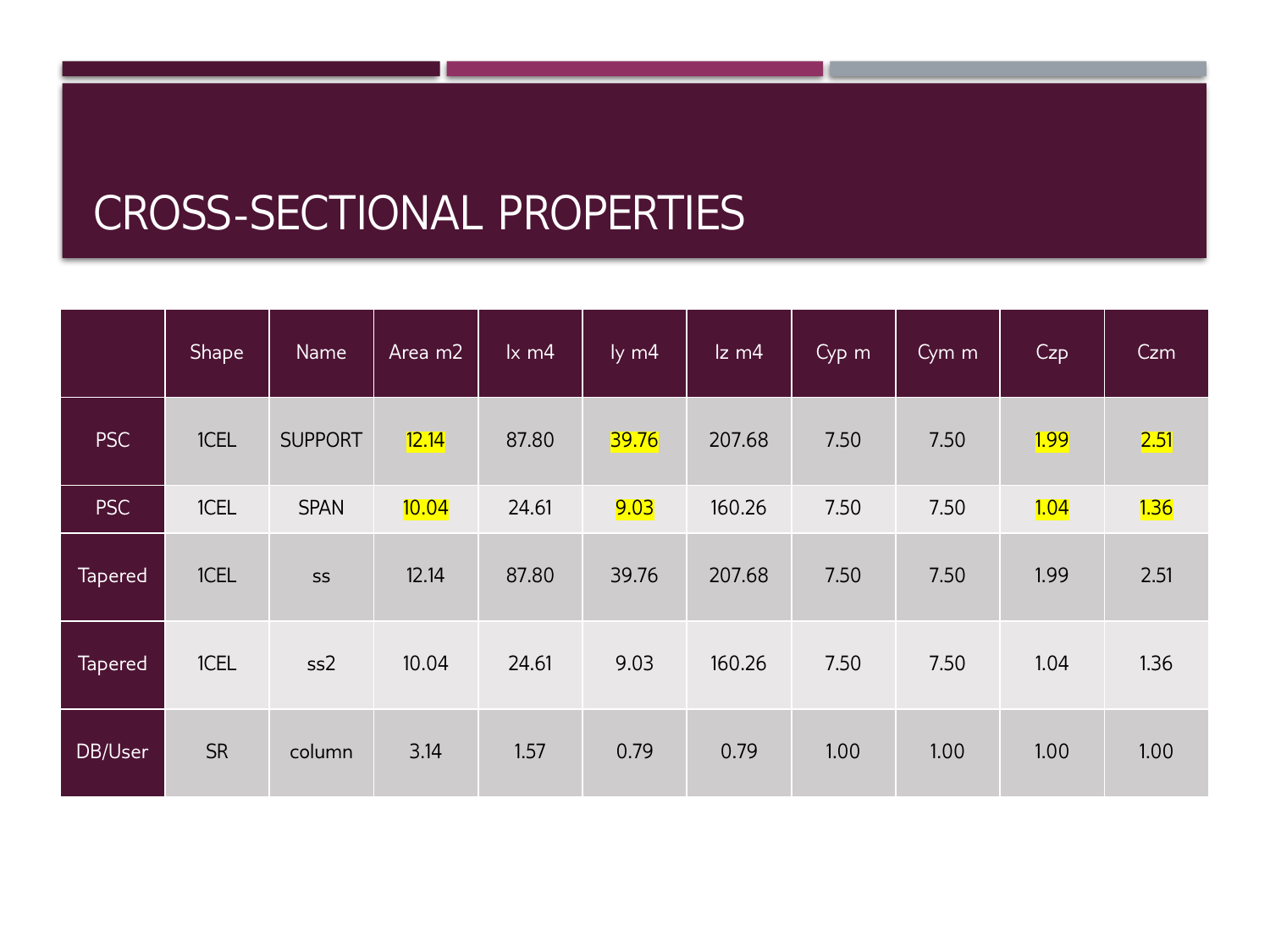

# Cross-sectional properties
|  | Shape | Name | Area m2 | Ix m4 | Iy m4 | Iz m4 | Cyp m | Cym m | Czp | Czm |
| --- | --- | --- | --- | --- | --- | --- | --- | --- | --- | --- |
| PSC | 1CEL | SUPPORT | 12.14 | 87.80 | 39.76 | 207.68 | 7.50 | 7.50 | 1.99 | 2.51 |
| PSC | 1CEL | SPAN | 10.04 | 24.61 | 9.03 | 160.26 | 7.50 | 7.50 | 1.04 | 1.36 |
| Tapered | 1CEL | ss | 12.14 | 87.80 | 39.76 | 207.68 | 7.50 | 7.50 | 1.99 | 2.51 |
| Tapered | 1CEL | ss2 | 10.04 | 24.61 | 9.03 | 160.26 | 7.50 | 7.50 | 1.04 | 1.36 |
| DB/User | SR | column | 3.14 | 1.57 | 0.79 | 0.79 | 1.00 | 1.00 | 1.00 | 1.00 |